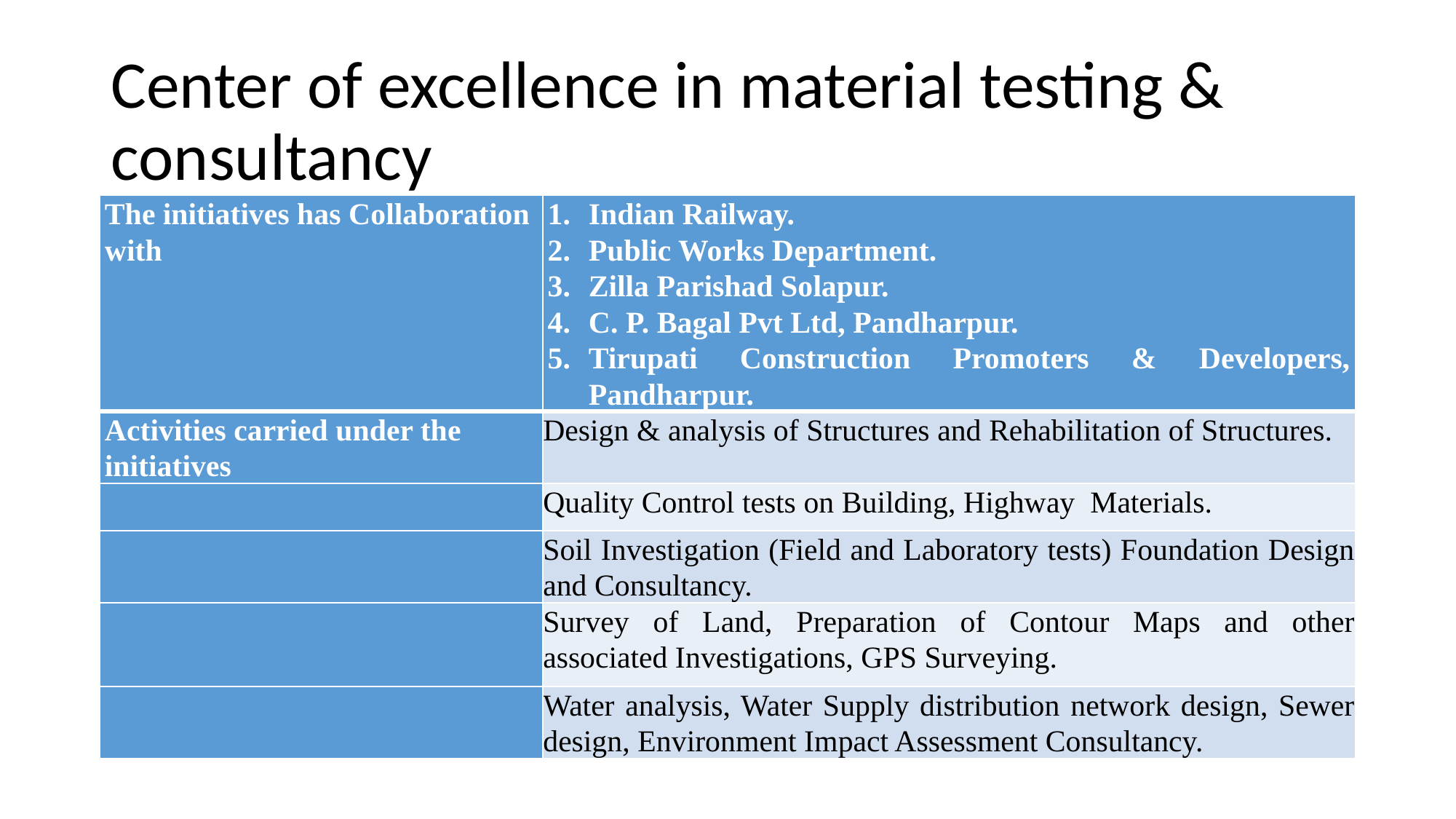

# Center of excellence in material testing & consultancy
| The initiatives has Collaboration with | Indian Railway. Public Works Department. Zilla Parishad Solapur. C. P. Bagal Pvt Ltd, Pandharpur. Tirupati Construction Promoters & Developers, Pandharpur. |
| --- | --- |
| Activities carried under the initiatives | Design & analysis of Structures and Rehabilitation of Structures. |
|  | Quality Control tests on Building, Highway Materials. |
|  | Soil Investigation (Field and Laboratory tests) Foundation Design and Consultancy. |
|  | Survey of Land, Preparation of Contour Maps and other associated Investigations, GPS Surveying. |
|  | Water analysis, Water Supply distribution network design, Sewer design, Environment Impact Assessment Consultancy. |